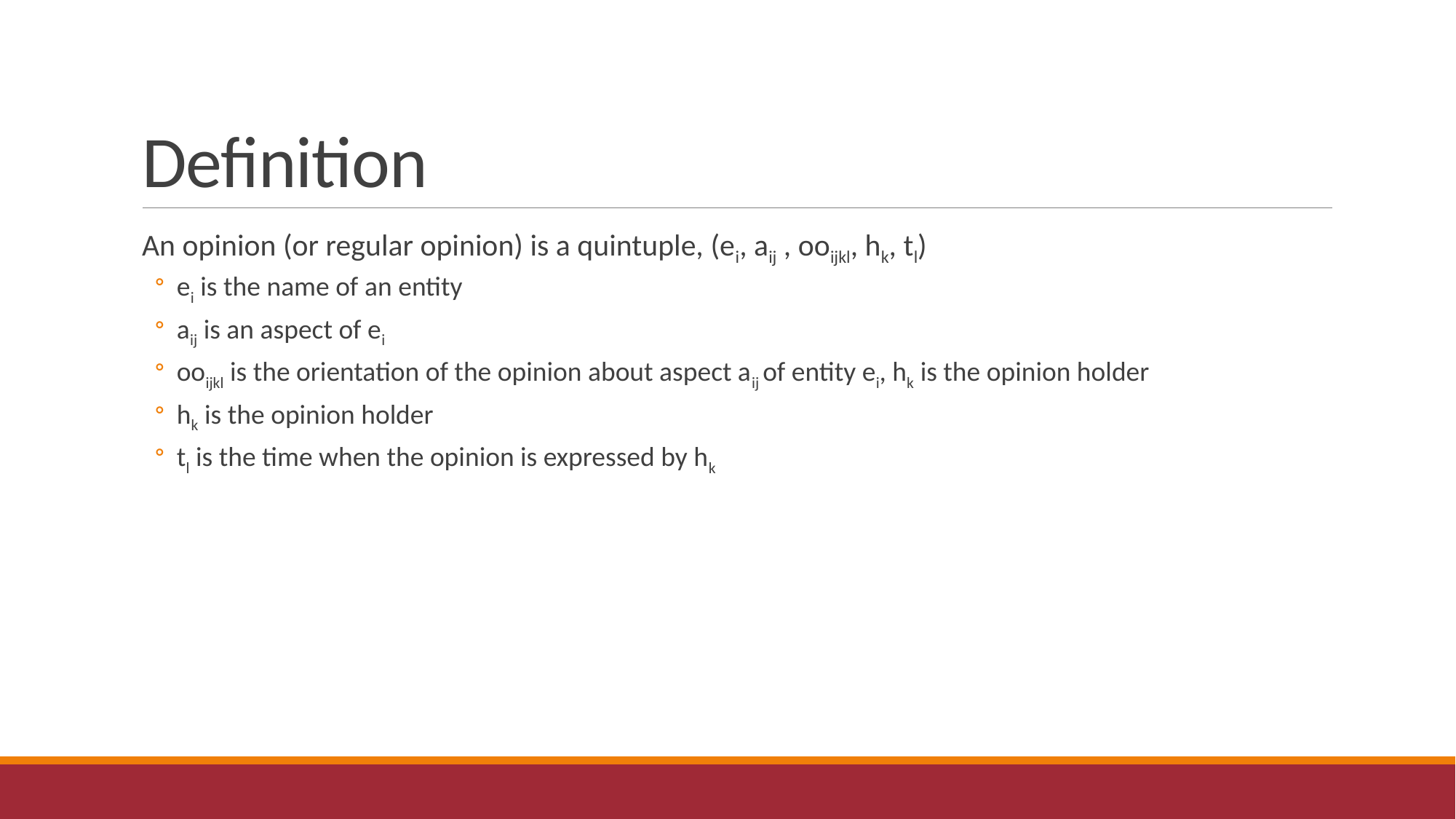

# Definition
An opinion (or regular opinion) is a quintuple, (ei, aij , ooijkl, hk, tl)
ei is the name of an entity
aij is an aspect of ei
ooijkl is the orientation of the opinion about aspect aij of entity ei, hk is the opinion holder
hk is the opinion holder
tl is the time when the opinion is expressed by hk